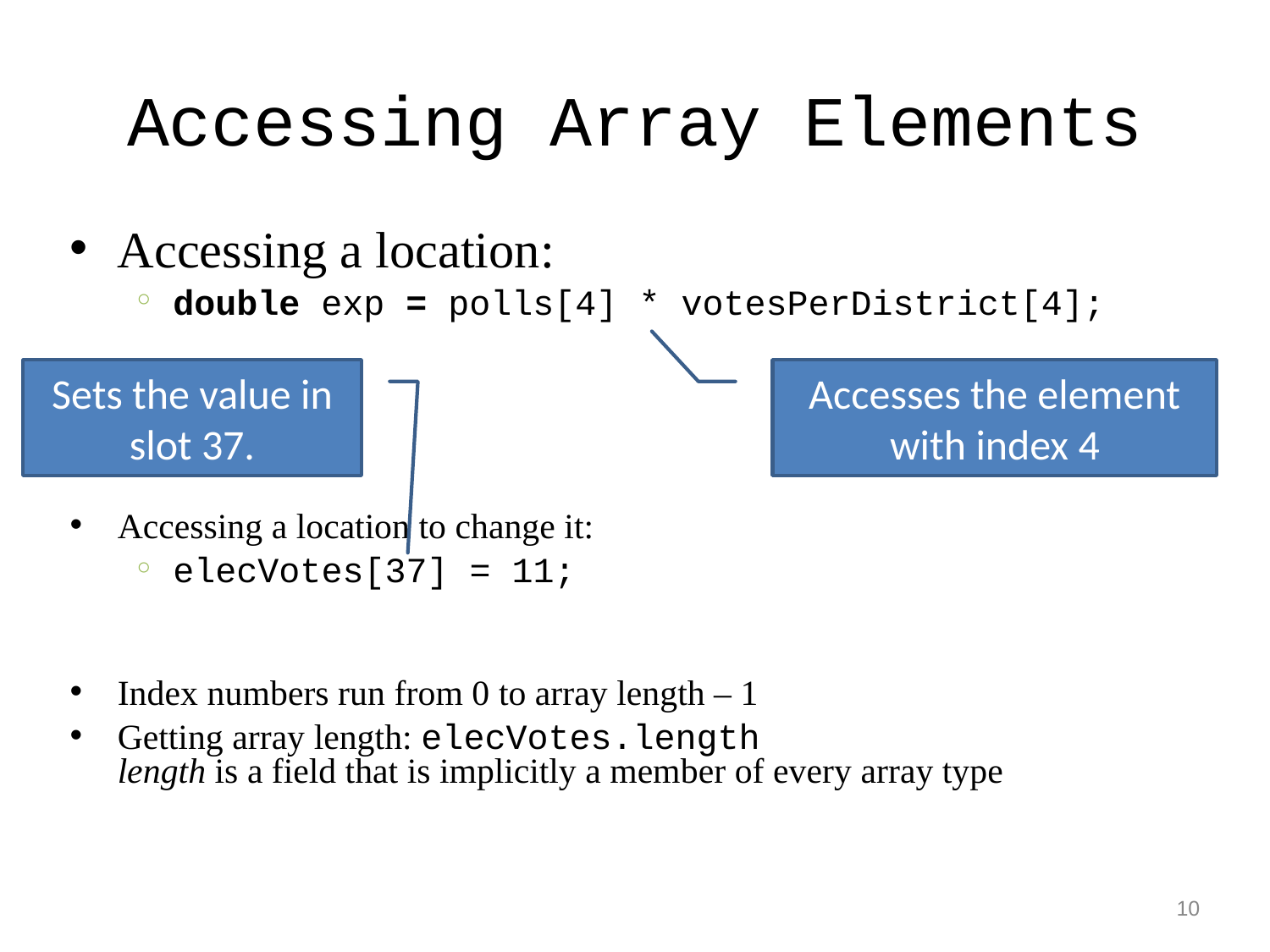

# Accessing Array Elements
Accessing a location:
double exp = polls[4] * votesPerDistrict[4];

Accessing a location to change it:
elecVotes[37] = 11;

Index numbers run from 0 to array length – 1
Getting array length: elecVotes.length
length is a field that is implicitly a member of every array type

Accesses the element with index 4

Sets the value in slot 37.

10